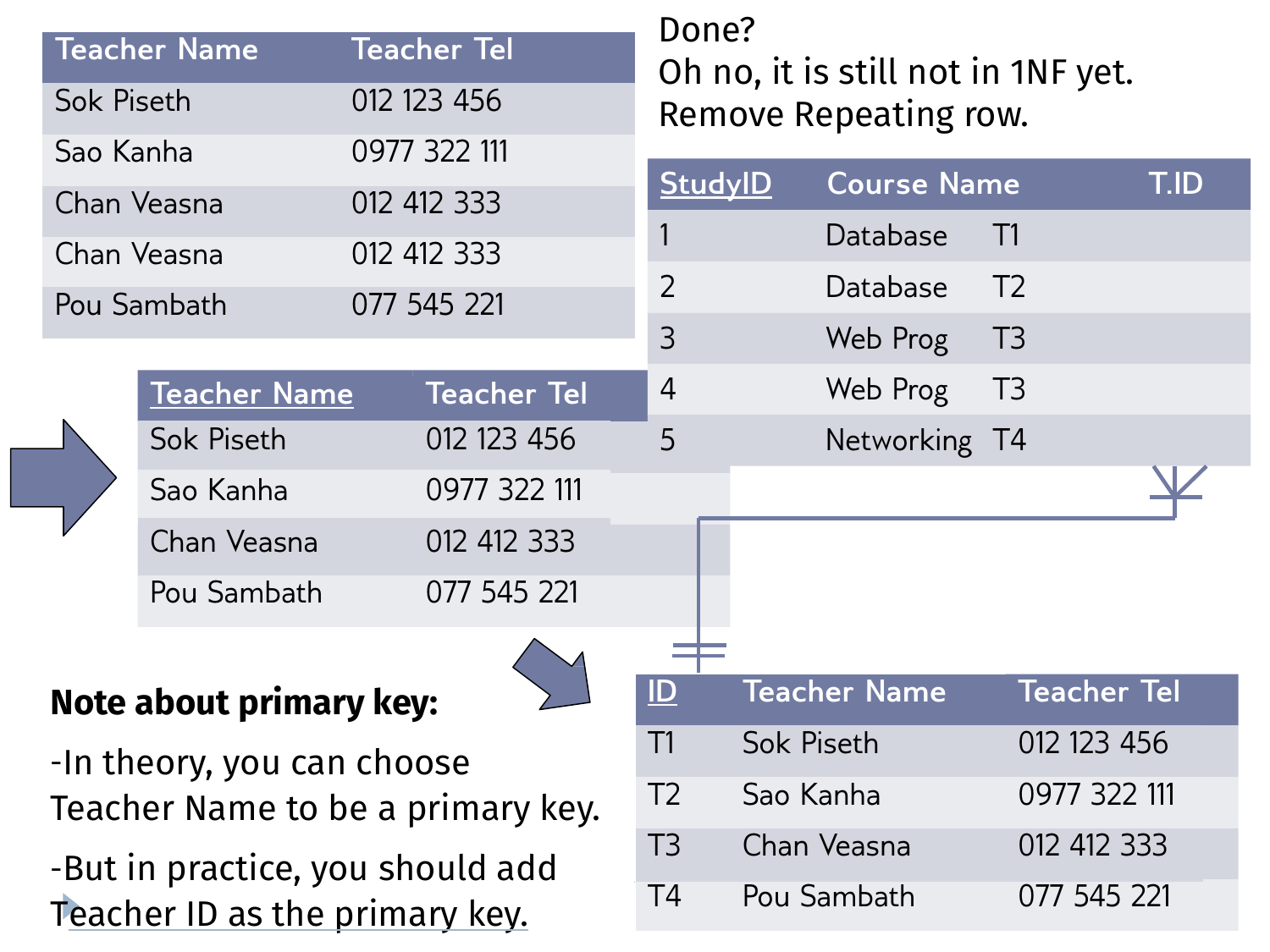

# Done?
Oh no, it is still not in 1NF yet.  Remove Repeating row.
| Teacher Name | Teacher Tel |
| --- | --- |
| Sok Piseth | 012 123 456 |
| Sao Kanha | 0977 322 111 |
| Chan Veasna | 012 412 333 |
| Chan Veasna | 012 412 333 |
| Pou Sambath | 077 545 221 |
StudyID	Course Name	T.ID
Database	T1
Database	T2
Web Prog	T3
Web Prog	T3
Networking	T4

| Teacher Name | Teacher Tel |
| --- | --- |
| Sok Piseth | 012 123 456 |
| Sao Kanha | 0977 322 111 |
| Chan Veasna | 012 412 333 |
| Pou Sambath | 077 545 221 |

| ID | Teacher Name | Teacher Tel |
| --- | --- | --- |
| T1 | Sok Piseth | 012 123 456 |
| T2 | Sao Kanha | 0977 322 111 |
| T3 | Chan Veasna | 012 412 333 |
| T4 | Pou Sambath | 077 545 221 |

Note about primary key:
-In theory, you can choose
Teacher Name to be a primary key.
-But in practice, you should add  Teacher ID as the primary key.
17